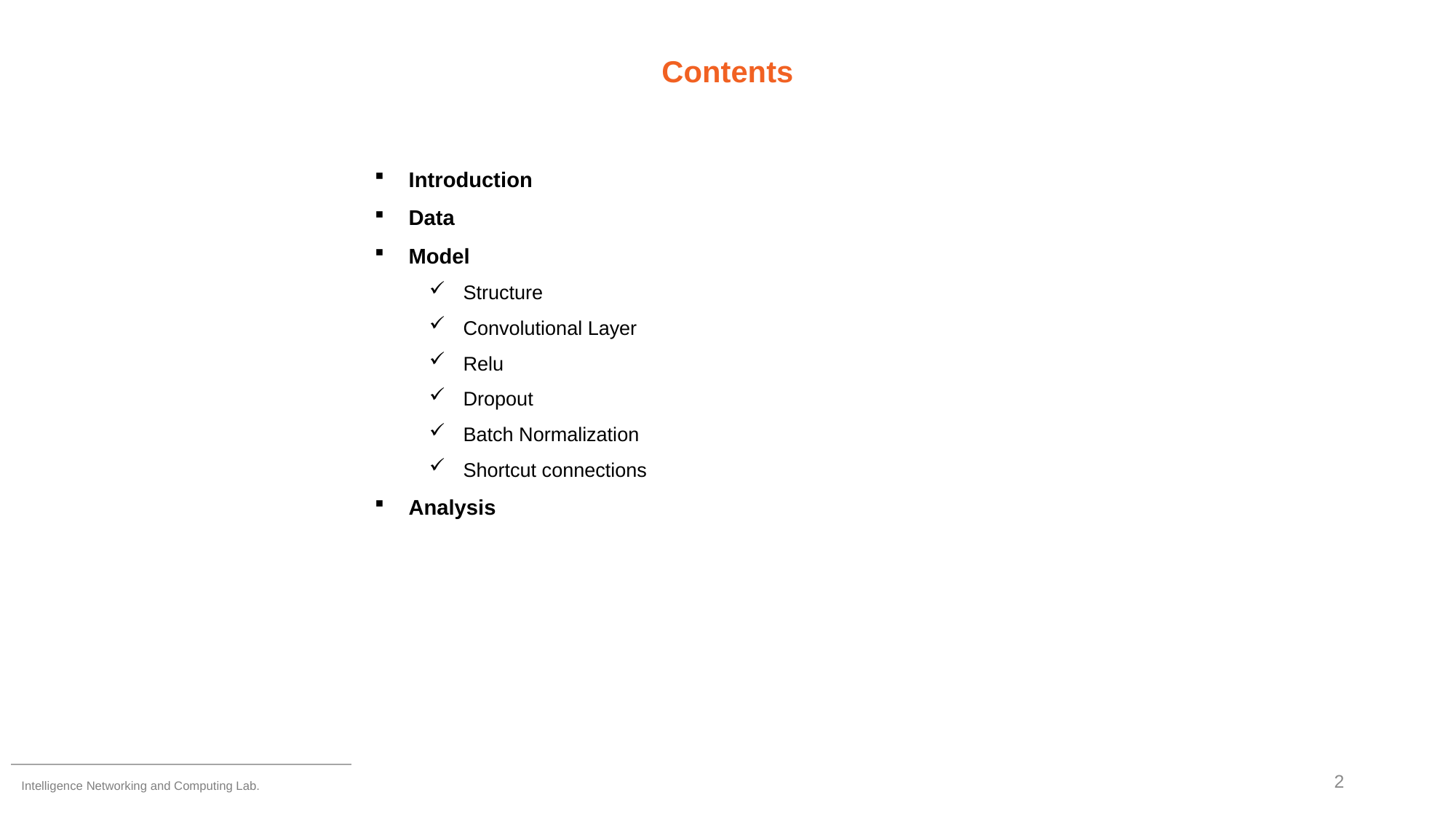

Contents
Introduction
Data
Model
Structure
Convolutional Layer
Relu
Dropout
Batch Normalization
Shortcut connections
Analysis

2
Intelligence Networking and Computing Lab.